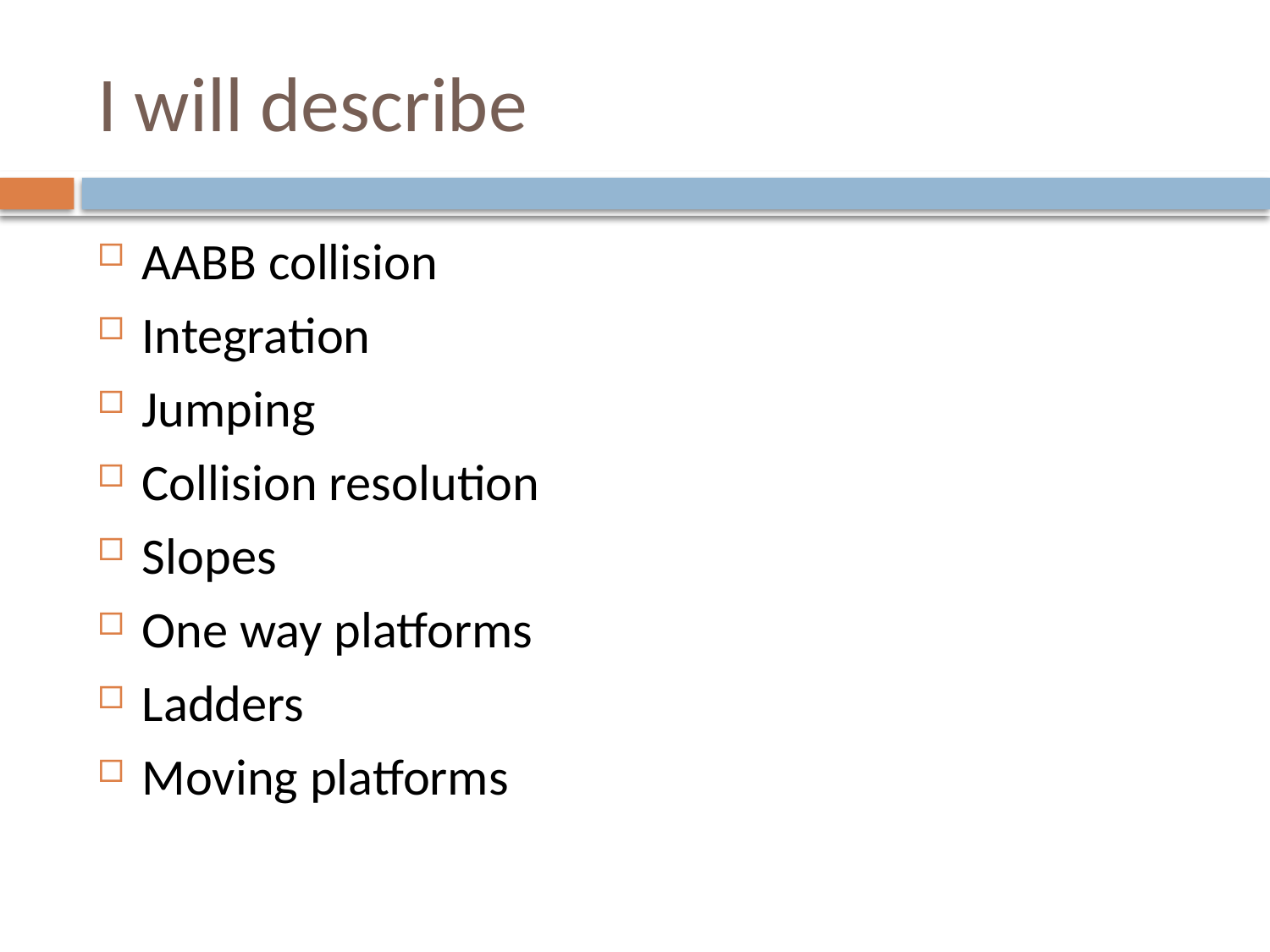

# I will describe
AABB collision
Integration
Jumping
Collision resolution
Slopes
One way platforms
Ladders
Moving platforms